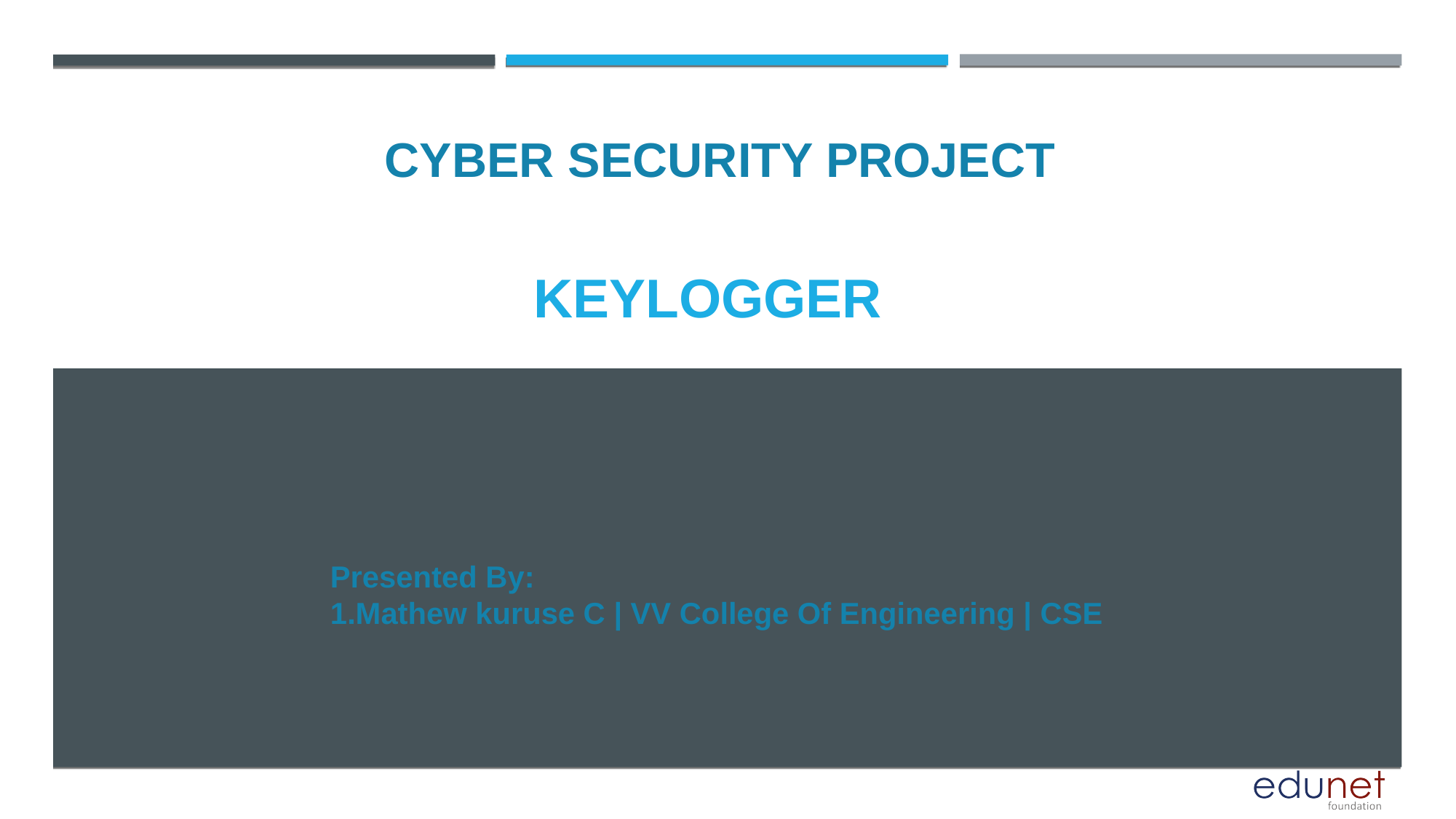

CYBER SECURITY PROJECT
KEYLOGGER
Presented By:
1.Mathew kuruse C | VV College Of Engineering | CSE